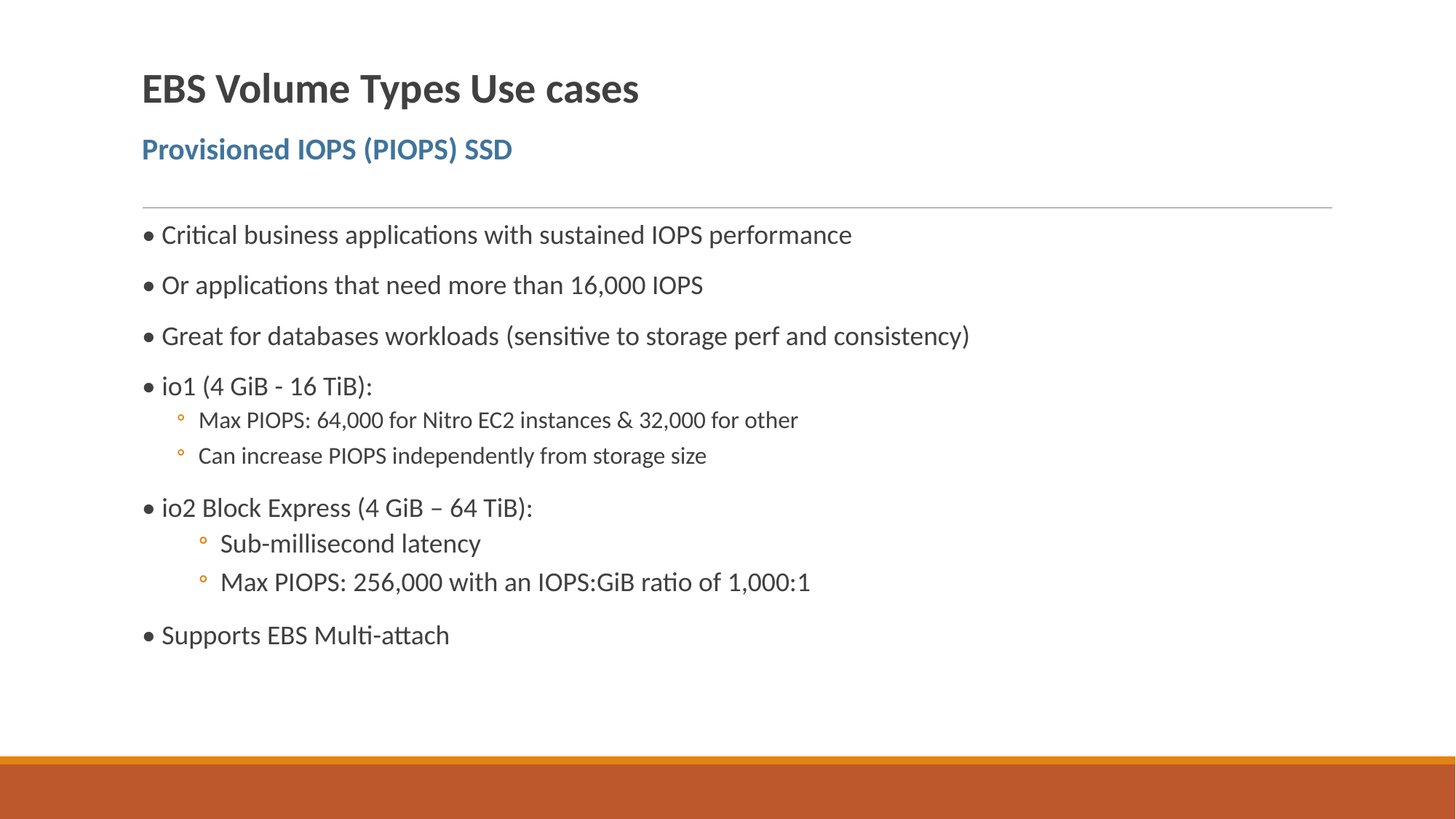

EBS Volume Types Use cases
Provisioned IOPS (PIOPS) SSD
• Critical business applications with sustained IOPS performance
• Or applications that need more than 16,000 IOPS
• Great for databases workloads (sensitive to storage perf and consistency)
• io1 (4 GiB - 16 TiB):
Max PIOPS: 64,000 for Nitro EC2 instances & 32,000 for other
Can increase PIOPS independently from storage size
• io2 Block Express (4 GiB – 64 TiB):
Sub-millisecond latency
Max PIOPS: 256,000 with an IOPS:GiB ratio of 1,000:1
• Supports EBS Multi-attach